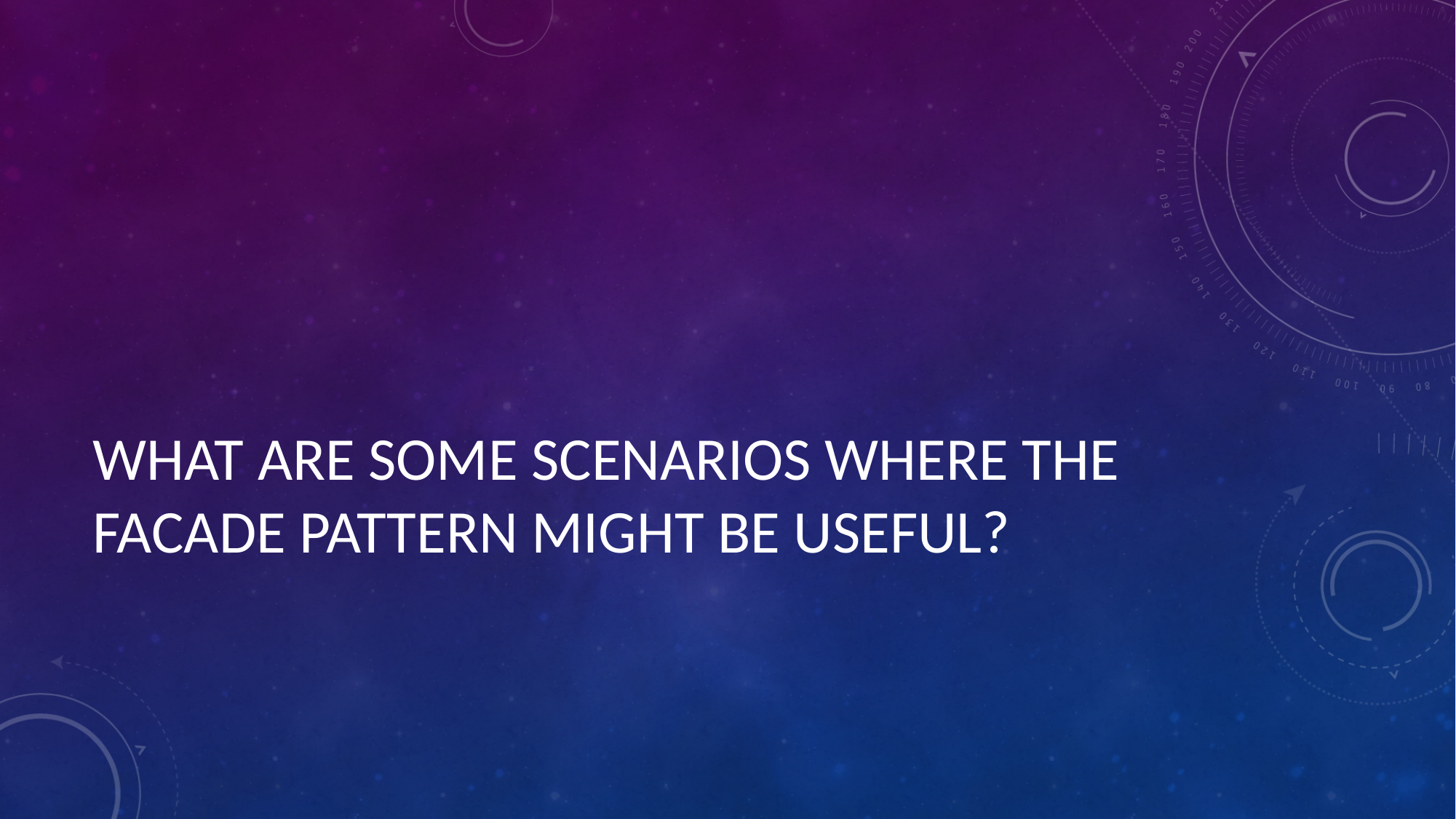

# What are some Scenarios where The Facade Pattern Might be Useful?